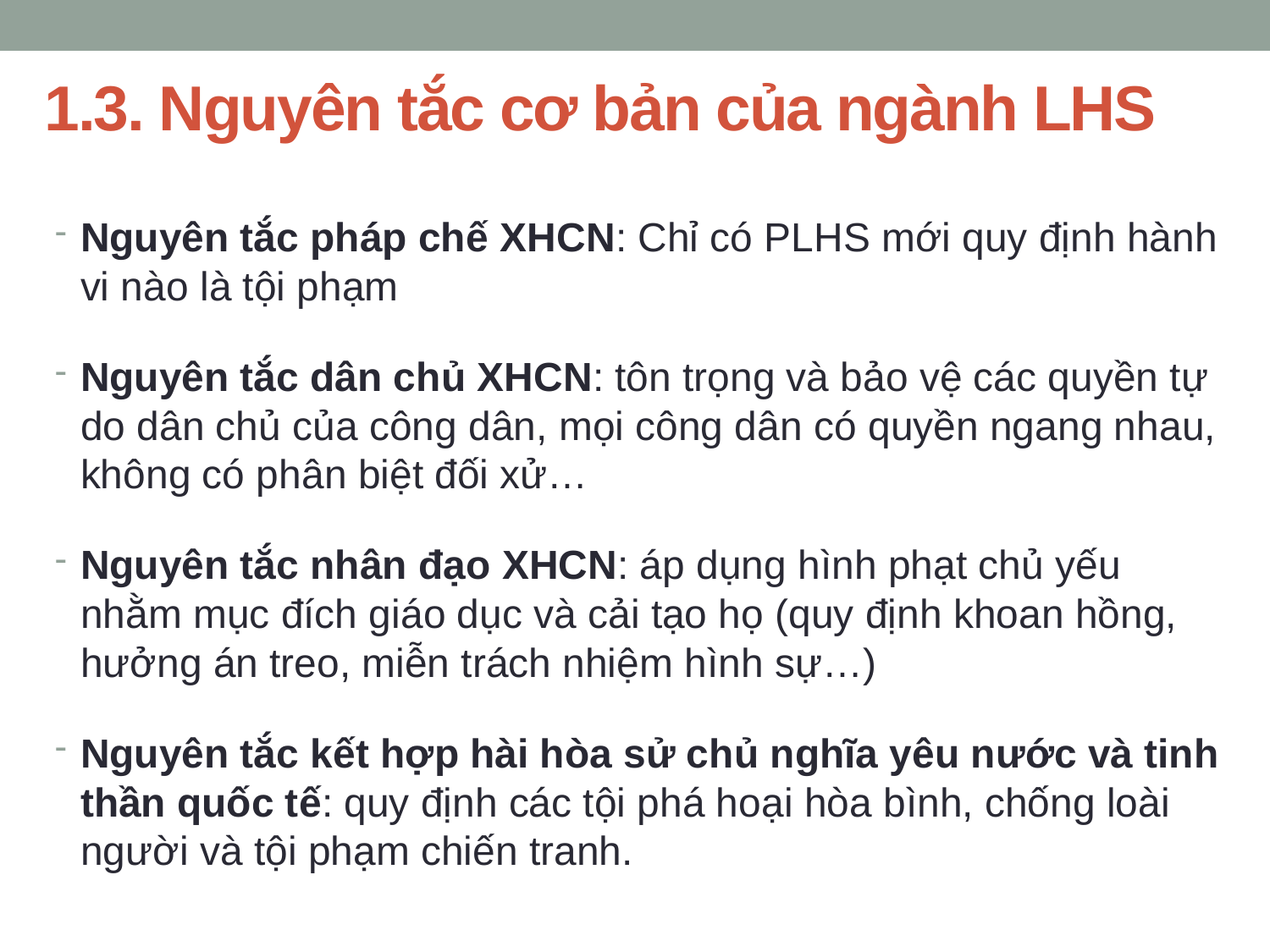

5
1.3. Nguyên tắc cơ bản của ngành LHS

Nguyên tắc pháp chế XHCN: Chỉ có PLHS mới quy định hành vi nào là tội phạm
Nguyên tắc dân chủ XHCN: tôn trọng và bảo vệ các quyền tự do dân chủ của công dân, mọi công dân có quyền ngang nhau, không có phân biệt đối xử…
Nguyên tắc nhân đạo XHCN: áp dụng hình phạt chủ yếu nhằm mục đích giáo dục và cải tạo họ (quy định khoan hồng, hưởng án treo, miễn trách nhiệm hình sự…)
Nguyên tắc kết hợp hài hòa sử chủ nghĩa yêu nước và tinh thần quốc tế: quy định các tội phá hoại hòa bình, chống loài người và tội phạm chiến tranh.